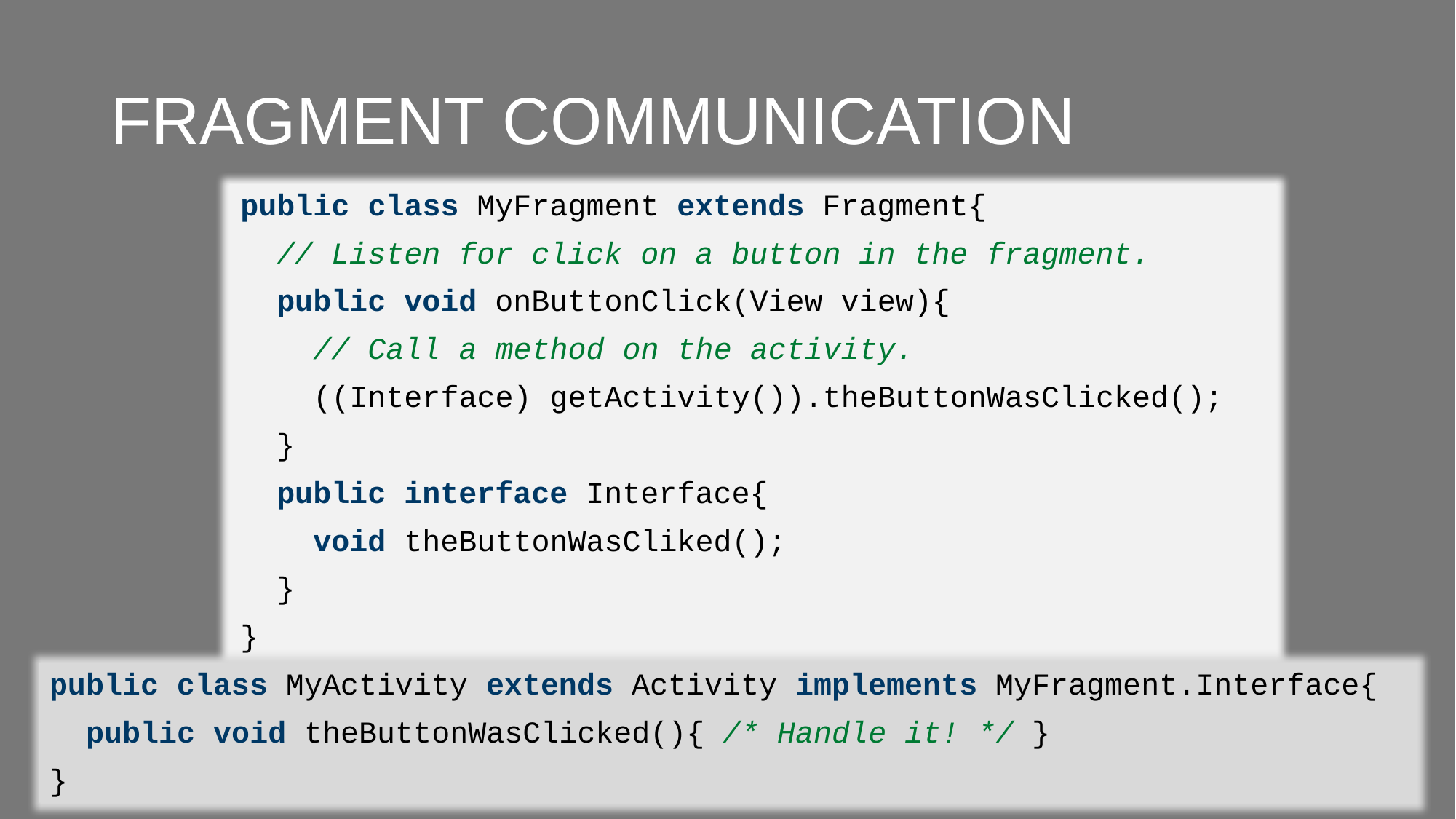

# Fragment Communication
public class MyFragment extends Fragment{
  // Listen for click on a button in the fragment.
  public void onButtonClick(View view){
    // Call a method on the activity.
    ((Interface) getActivity()).theButtonWasClicked();
  }
  public interface Interface{
    void theButtonWasCliked();
  }
}
public class MyActivity extends Activity implements MyFragment.Interface{
  public void theButtonWasClicked(){ /* Handle it! */ }
}